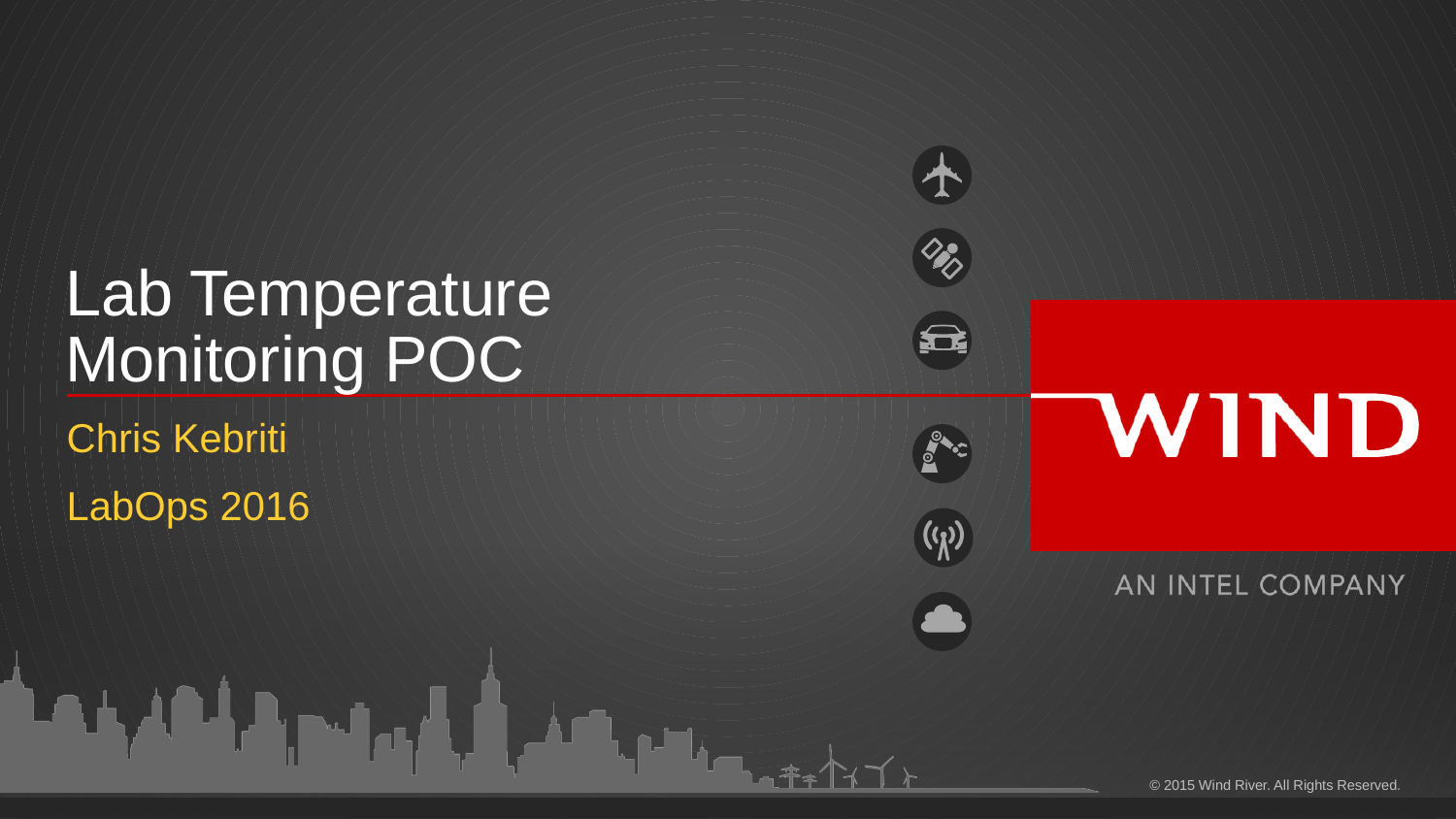

# Lab Temperature Monitoring POC
Chris Kebriti
LabOps 2016